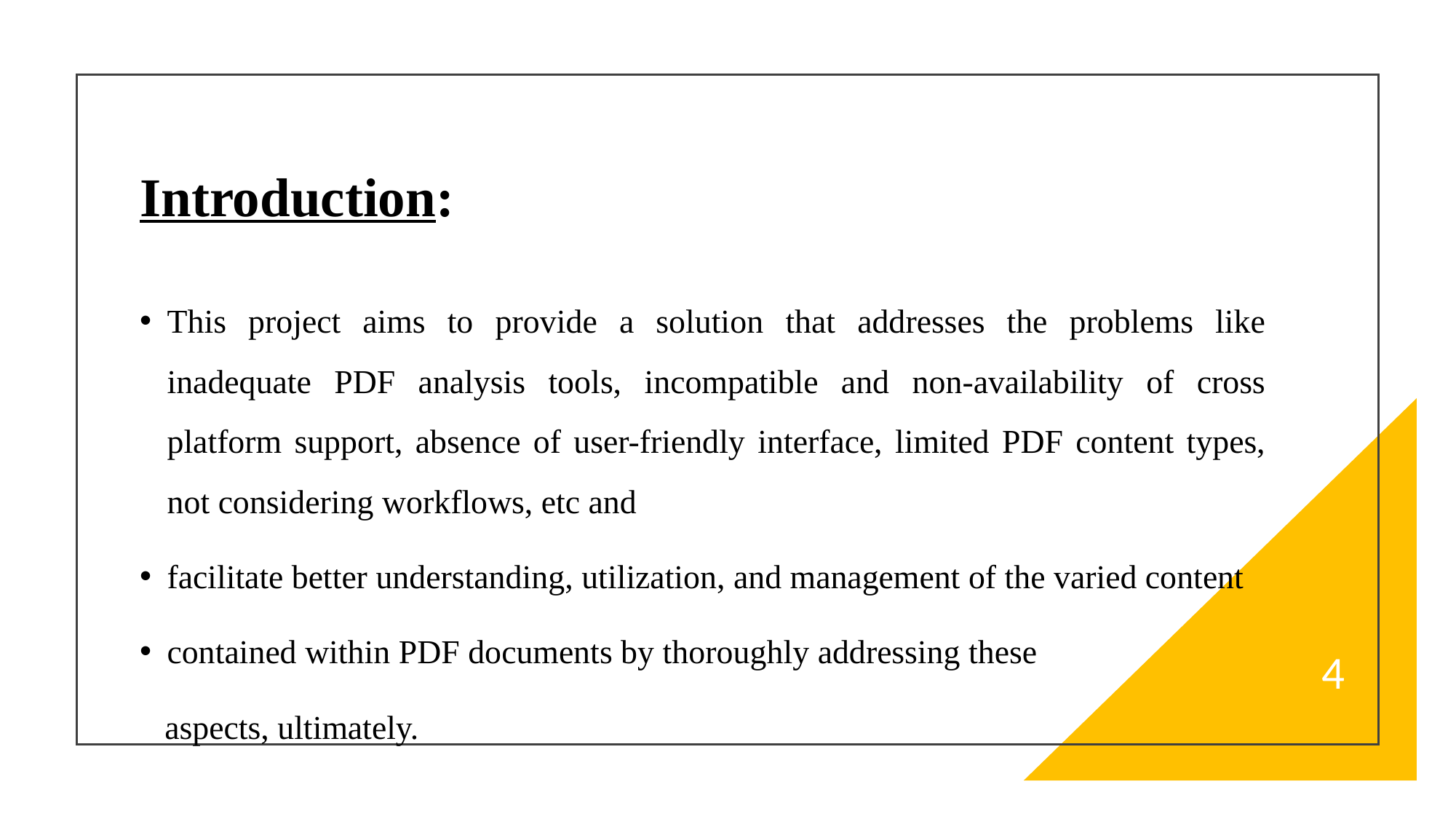

# Introduction:
This project aims to provide a solution that addresses the problems like inadequate PDF analysis tools, incompatible and non-availability of cross platform support, absence of user-friendly interface, limited PDF content types, not considering workflows, etc and
facilitate better understanding, utilization, and management of the varied content
contained within PDF documents by thoroughly addressing these
   aspects, ultimately.

4